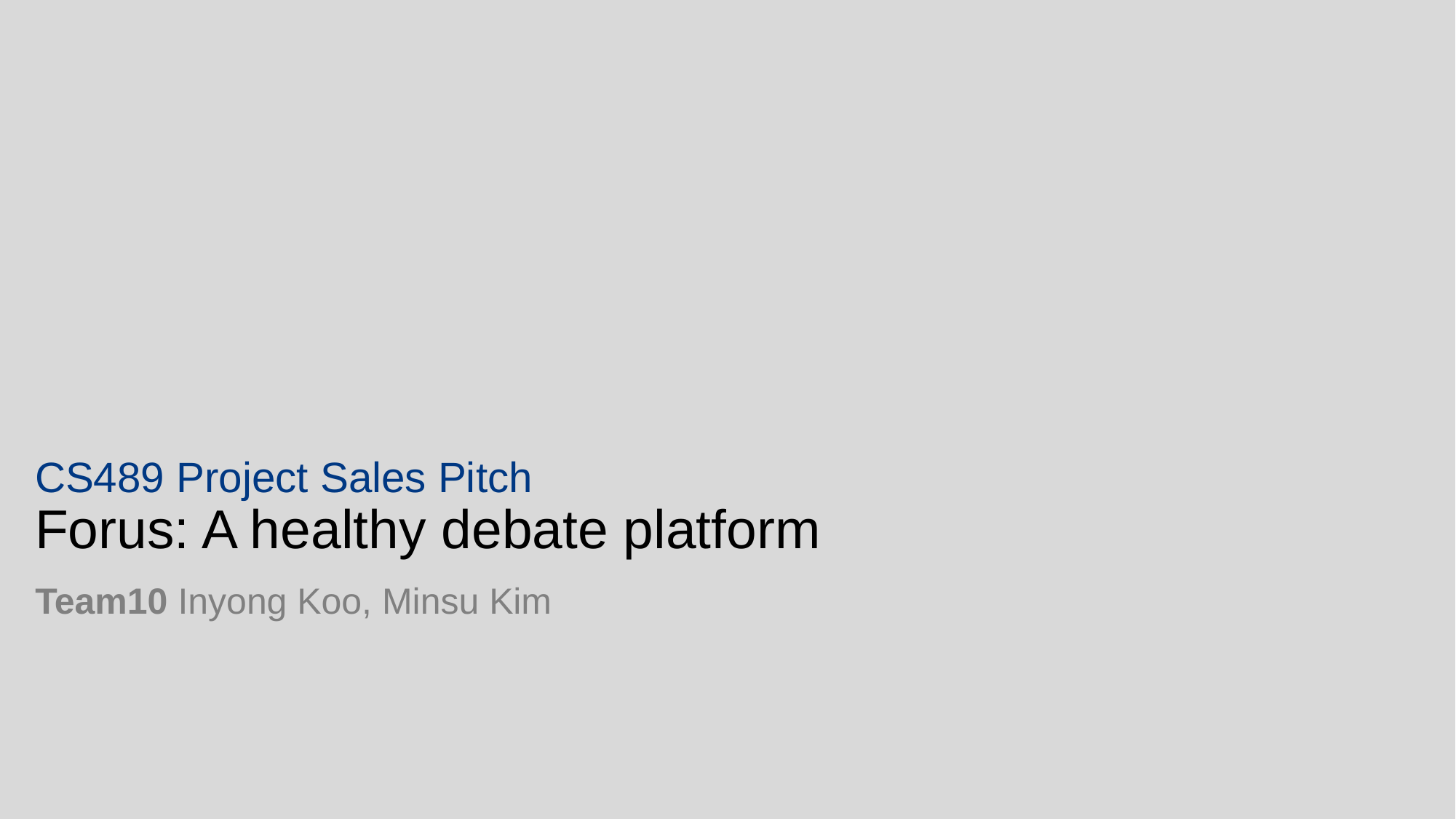

# CS489 Project Sales Pitch Forus: A healthy debate platform
Team10 Inyong Koo, Minsu Kim